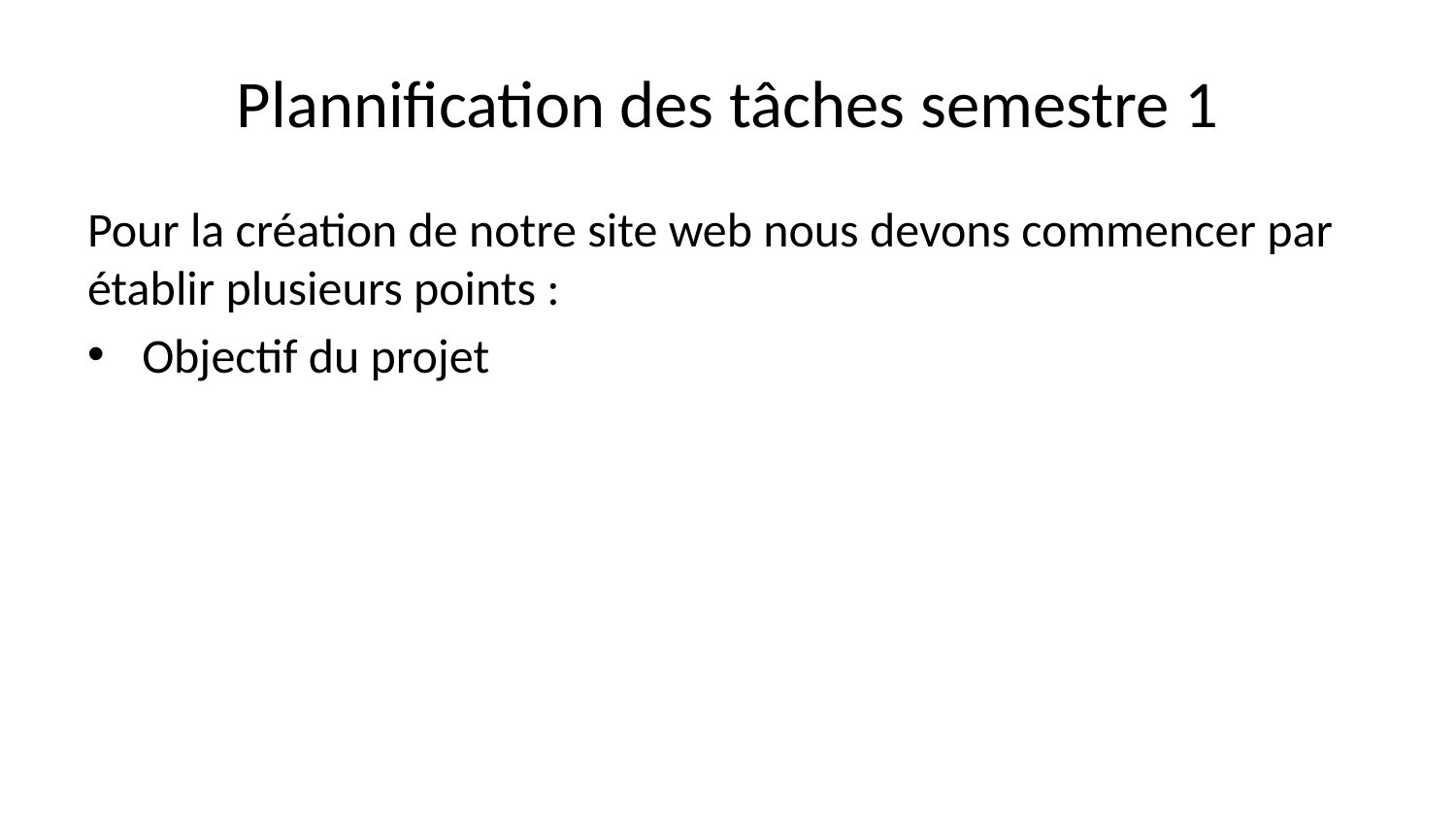

# Plannification des tâches semestre 1
Pour la création de notre site web nous devons commencer par établir plusieurs points :
Objectif du projet